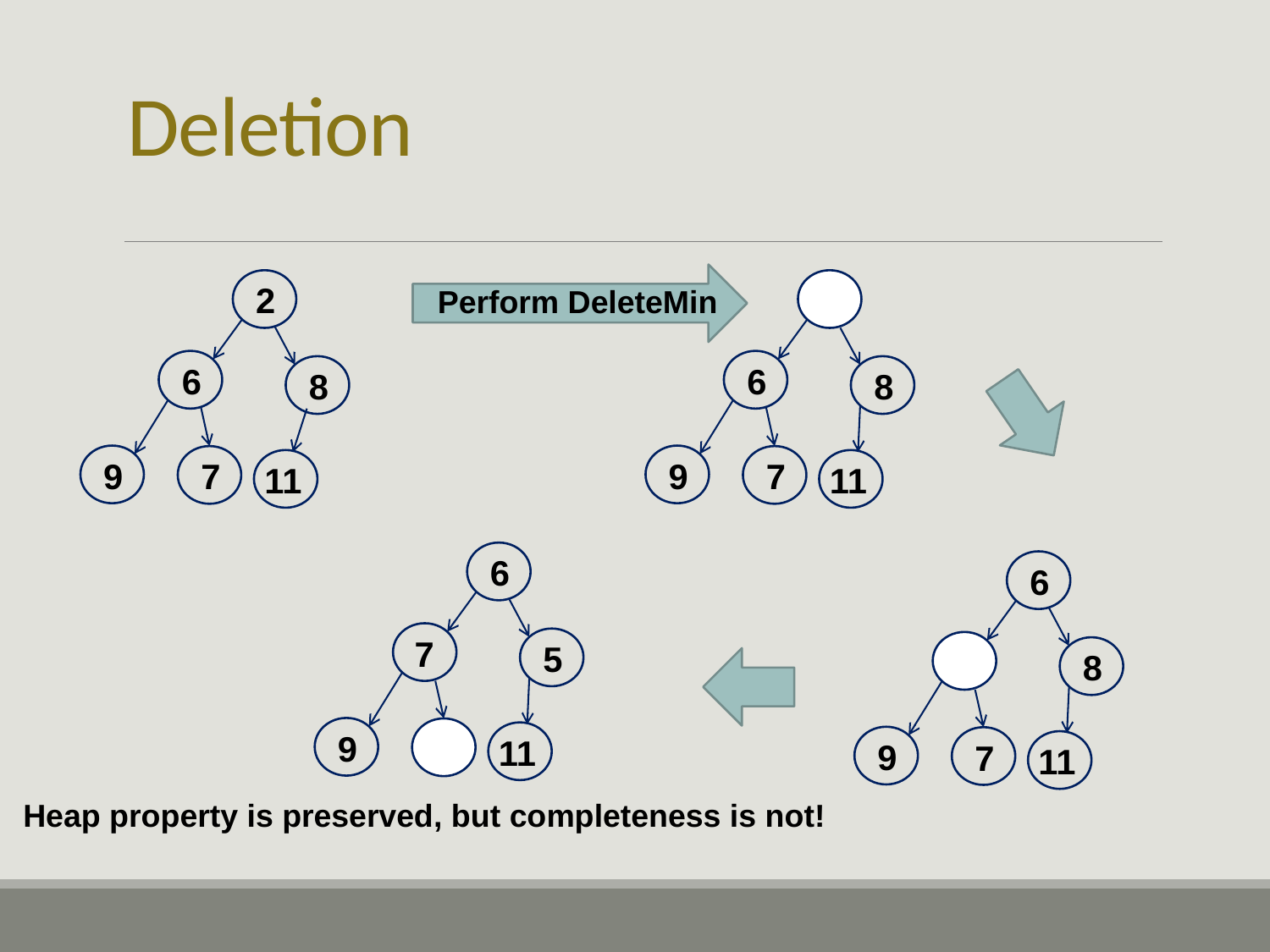

# Deletion

2
Perform DeleteMin

6
6

8
8

9
9
7
7

11
11

6

6

7

5

8

9

11

9
7

11
Heap property is preserved, but completeness is not!